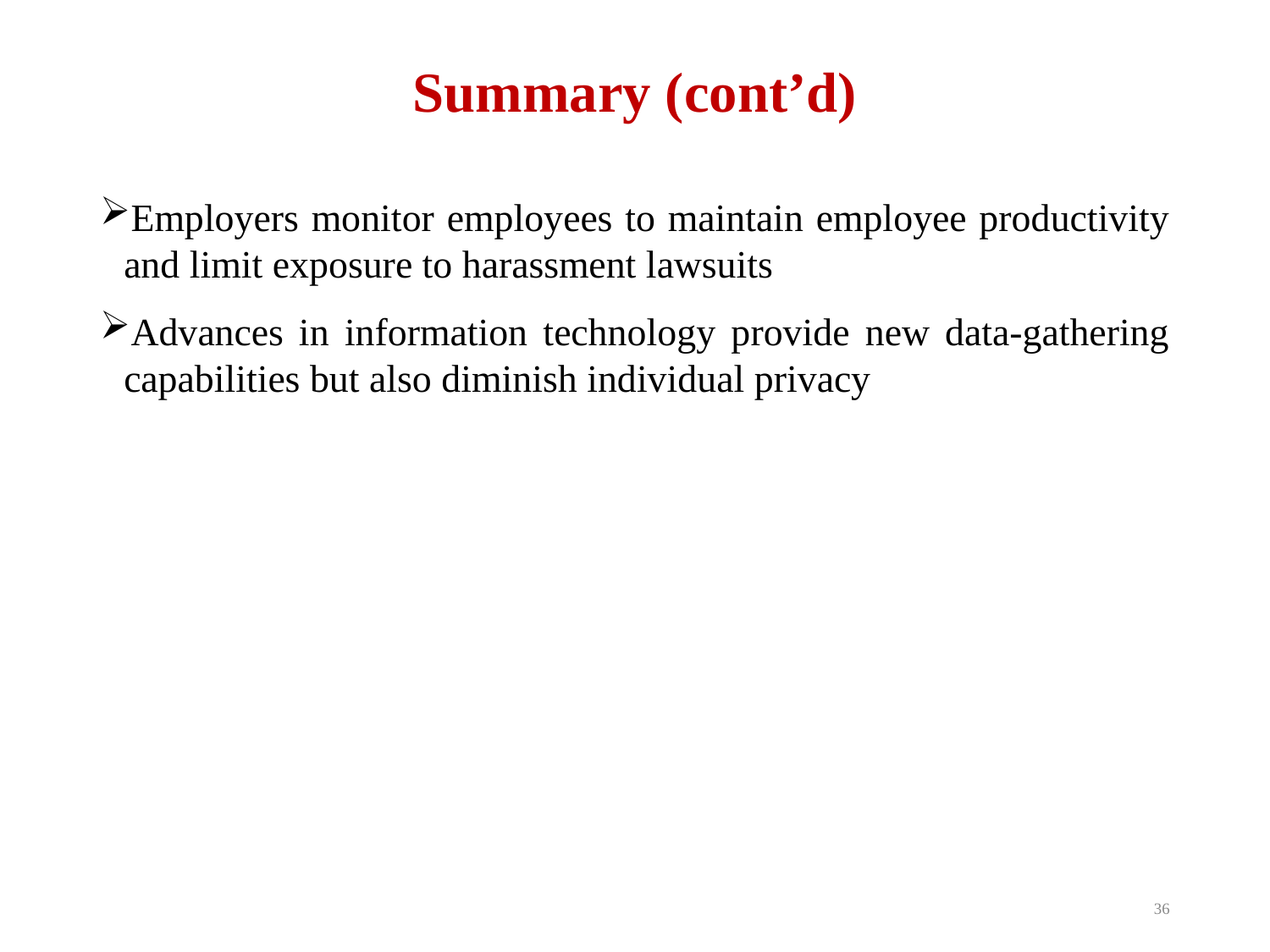

# Summary (cont’d)
Employers monitor employees to maintain employee productivity and limit exposure to harassment lawsuits
Advances in information technology provide new data-gathering capabilities but also diminish individual privacy
36